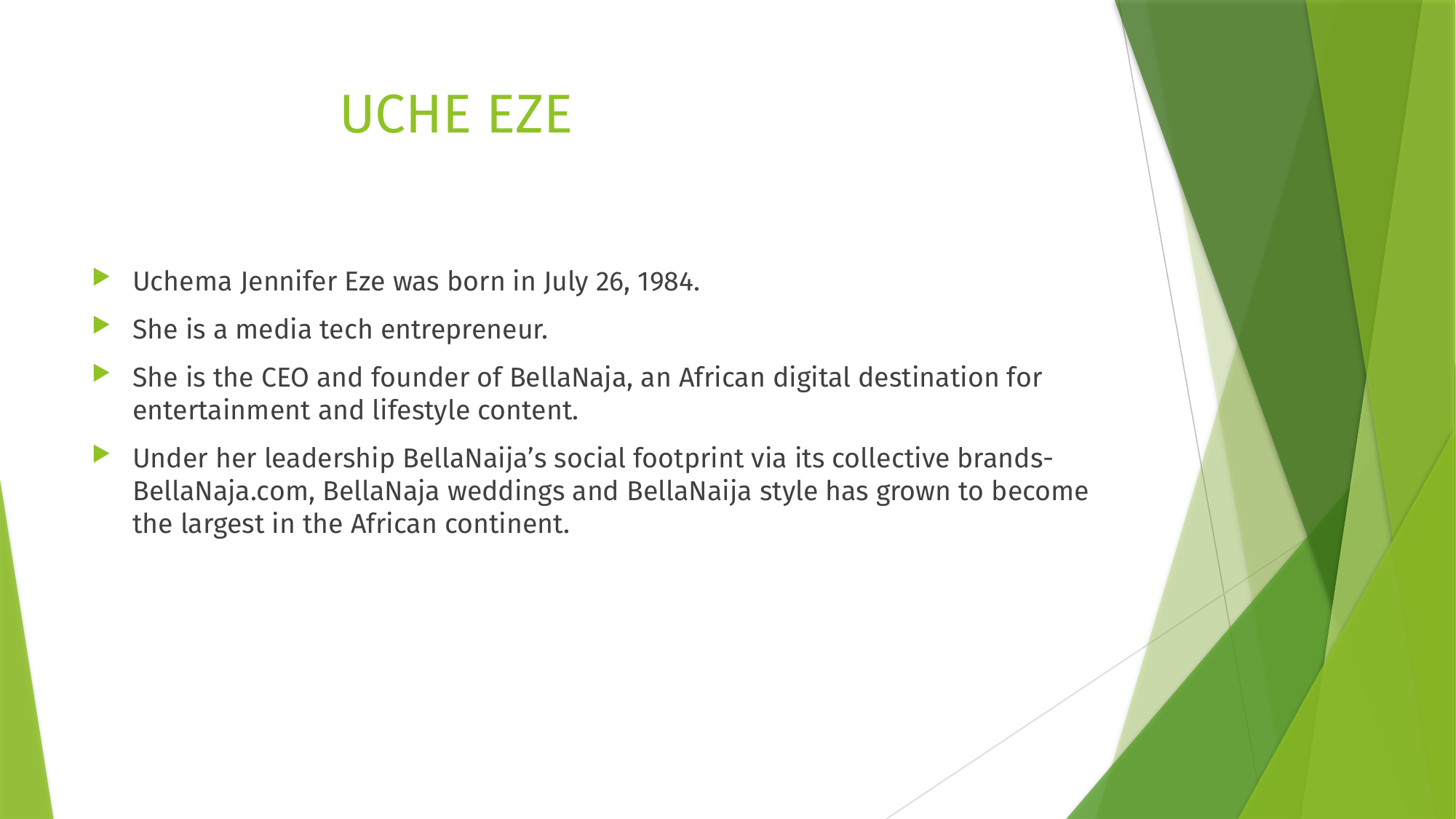

# UCHE EZE
Uchema Jennifer Eze was born in July 26, 1984.
She is a media tech entrepreneur.
She is the CEO and founder of BellaNaja, an African digital destination for entertainment and lifestyle content.
Under her leadership BellaNaija’s social footprint via its collective brands-BellaNaja.com, BellaNaja weddings and BellaNaija style has grown to become the largest in the African continent.